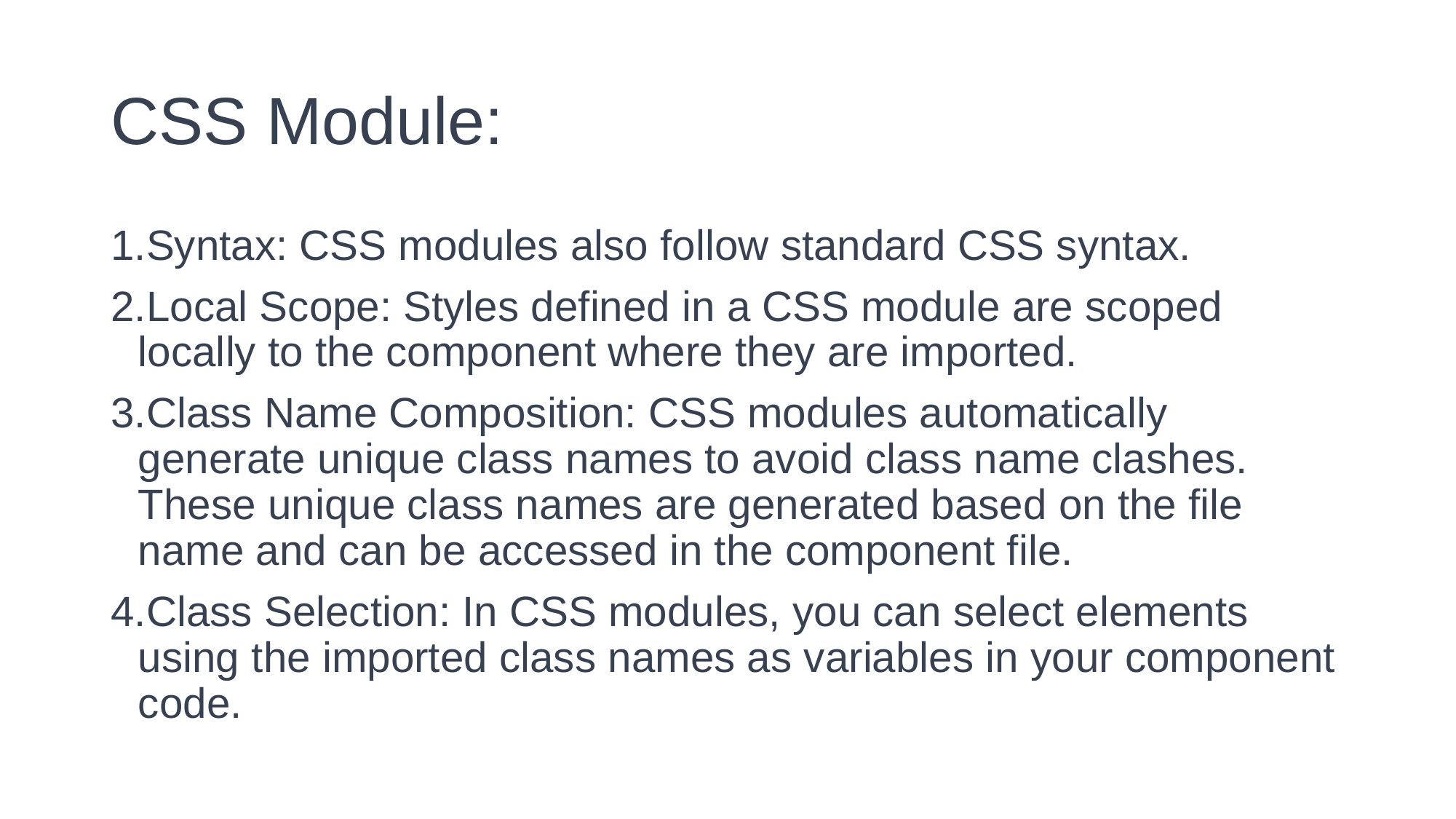

# CSS Module:
Syntax: CSS modules also follow standard CSS syntax.
Local Scope: Styles defined in a CSS module are scoped locally to the component where they are imported.
Class Name Composition: CSS modules automatically generate unique class names to avoid class name clashes. These unique class names are generated based on the file name and can be accessed in the component file.
Class Selection: In CSS modules, you can select elements using the imported class names as variables in your component code.